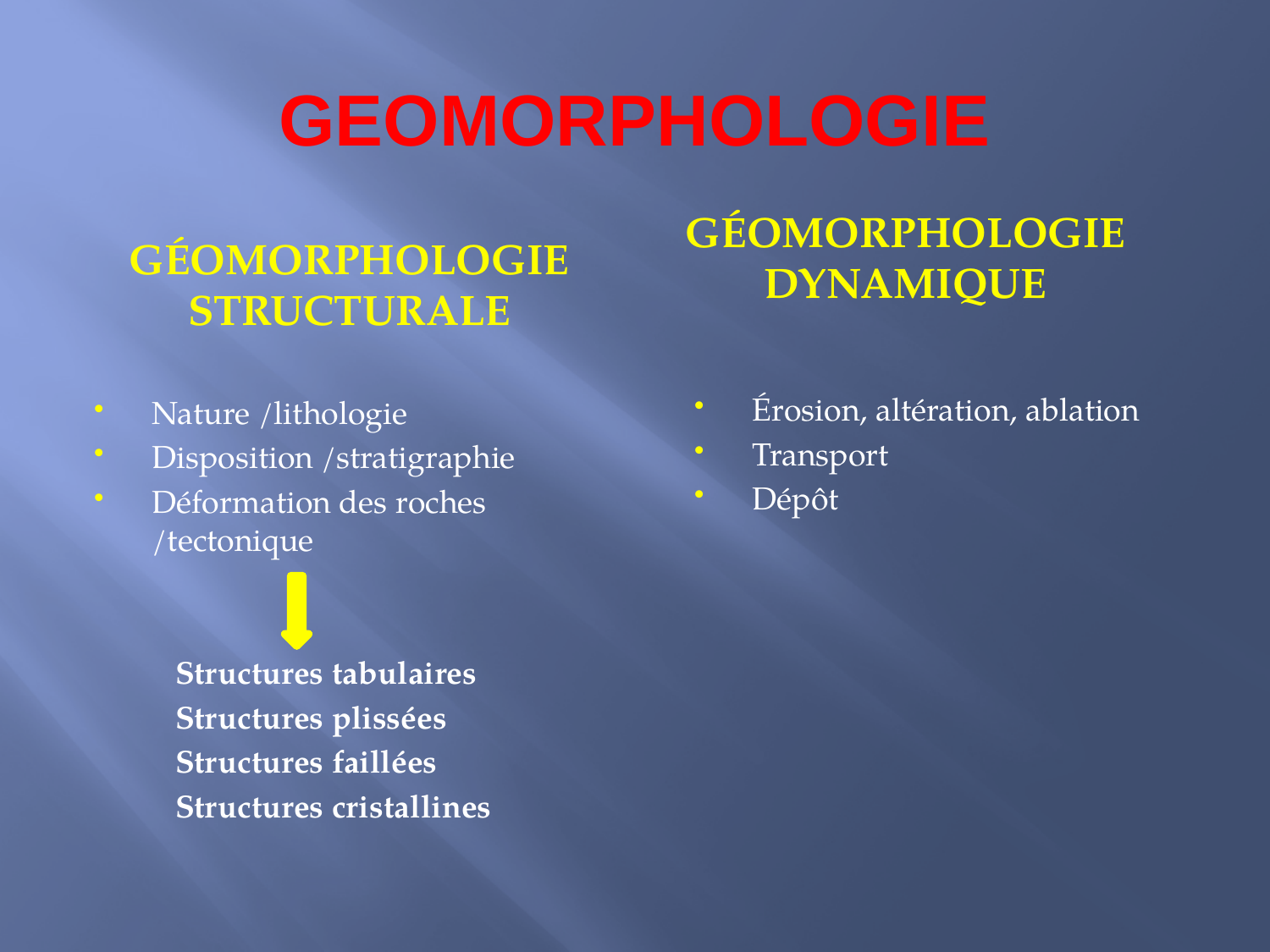

# GEOMORPHOLOGIE
Géomorphologie dynamique
Géomorphologie structurale

Érosion, altération, ablation
Transport
Dépôt
Nature /lithologie
Disposition /stratigraphie
Déformation des roches /tectonique

          Structures tabulaires
          Structures plissées
          Structures faillées
          Structures cristallines